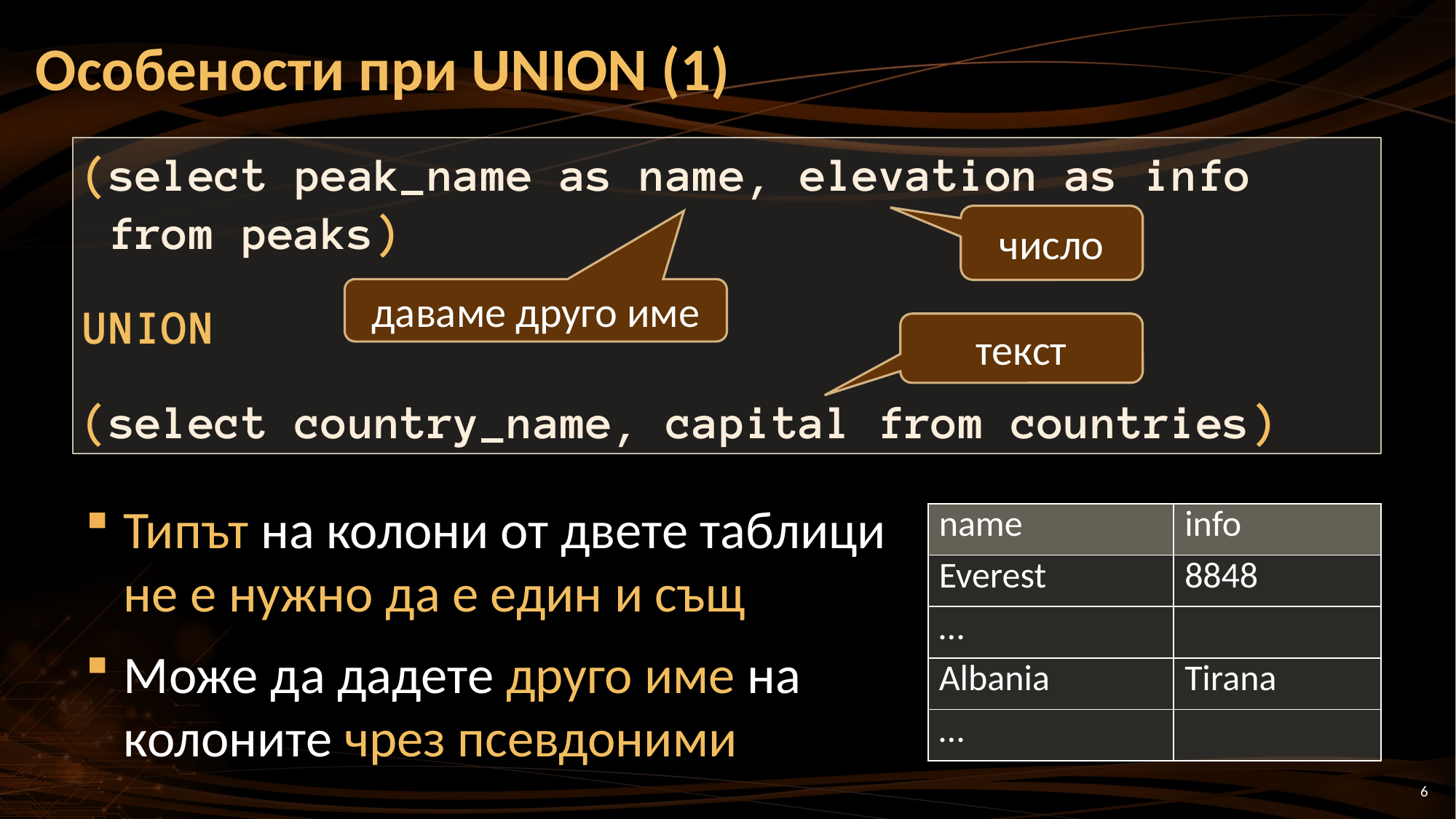

# Особености при UNION (1)
(select peak_name as name, elevation as info
 from peaks)
UNION

(select country_name, capital from countries)
число
даваме друго име
текст
Типът на колони от двете таблици не е нужно да е един и същ
Може да дадете друго име на колоните чрез псевдоними
| name | info |
| --- | --- |
| Everest | 8848 |
| … |  |
| Albania | Tirana |
| … |  |
6